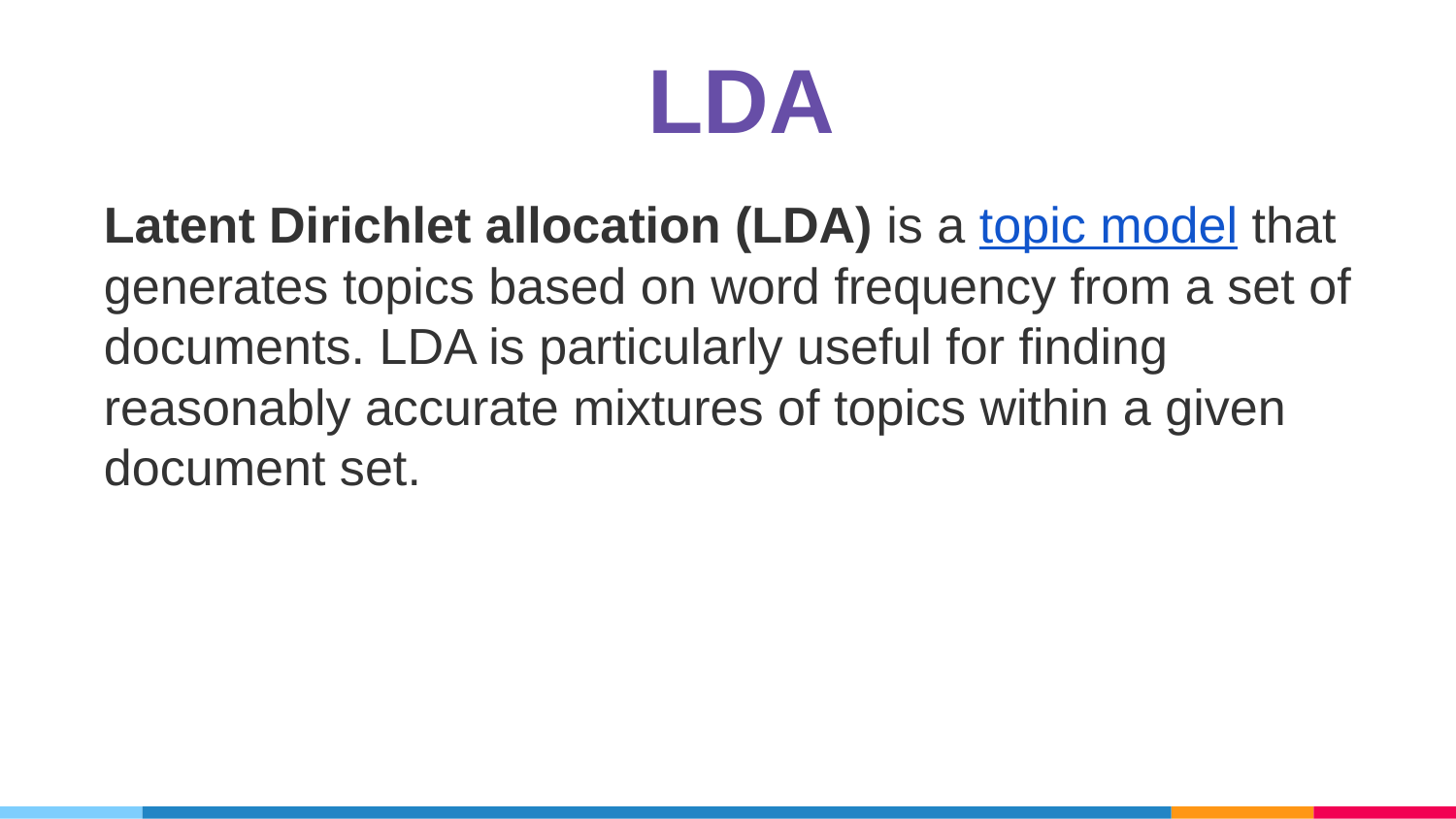

LDA
Latent Dirichlet allocation (LDA) is a topic model that generates topics based on word frequency from a set of documents. LDA is particularly useful for finding reasonably accurate mixtures of topics within a given document set.